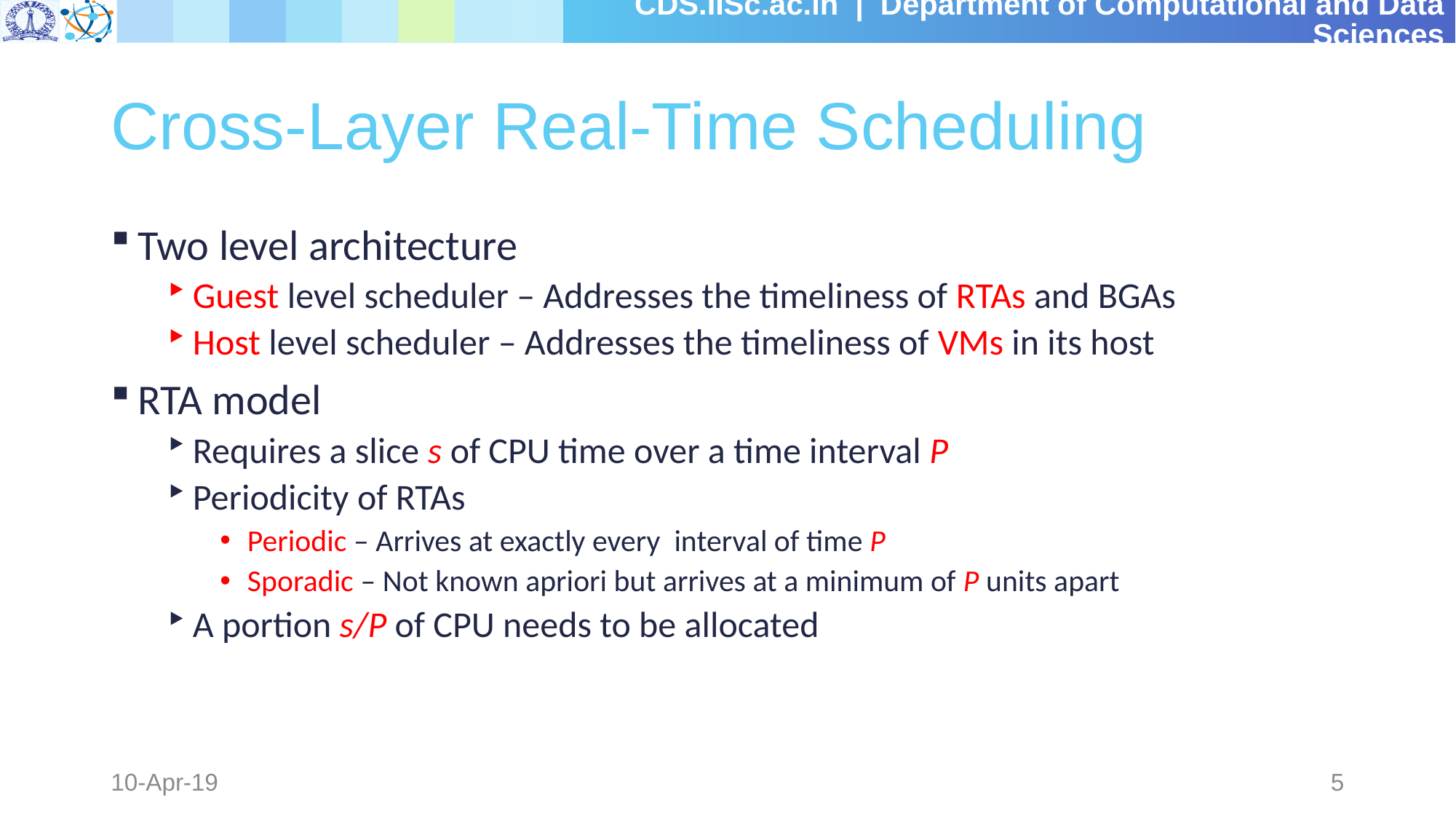

# Cross-Layer Real-Time Scheduling
Two level architecture
Guest level scheduler – Addresses the timeliness of RTAs and BGAs
Host level scheduler – Addresses the timeliness of VMs in its host
RTA model
Requires a slice s of CPU time over a time interval P
Periodicity of RTAs
Periodic – Arrives at exactly every  interval of time P
Sporadic – Not known apriori but arrives at a minimum of P units apart
A portion s/P of CPU needs to be allocated
10-Apr-19

5